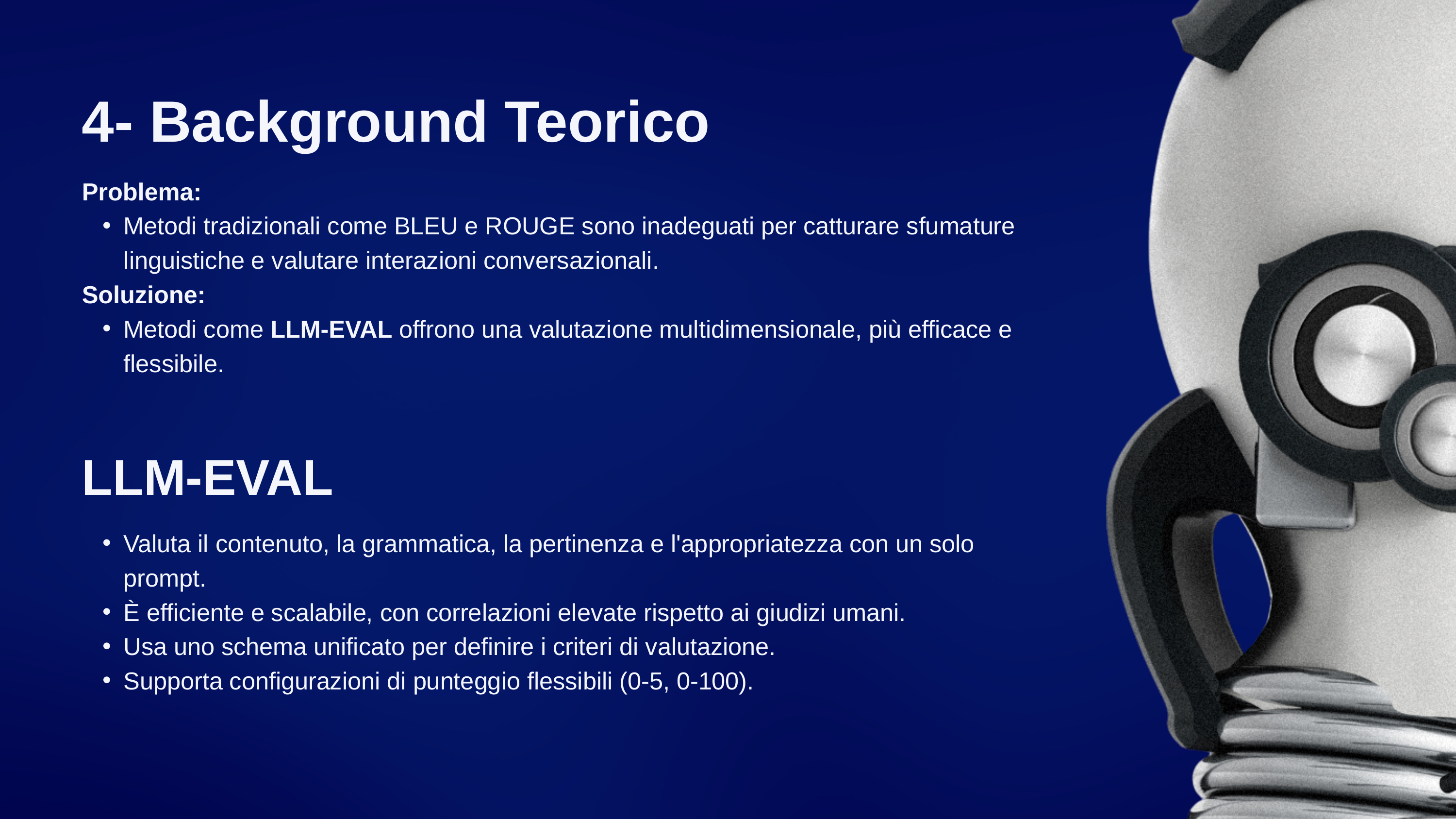

4- Background Teorico
Problema:
Metodi tradizionali come BLEU e ROUGE sono inadeguati per catturare sfumature linguistiche e valutare interazioni conversazionali.
Soluzione:
Metodi come LLM-EVAL offrono una valutazione multidimensionale, più efficace e flessibile.

LLM-EVAL
Valuta il contenuto, la grammatica, la pertinenza e l'appropriatezza con un solo prompt.
È efficiente e scalabile, con correlazioni elevate rispetto ai giudizi umani.
Usa uno schema unificato per definire i criteri di valutazione.
Supporta configurazioni di punteggio flessibili (0-5, 0-100).